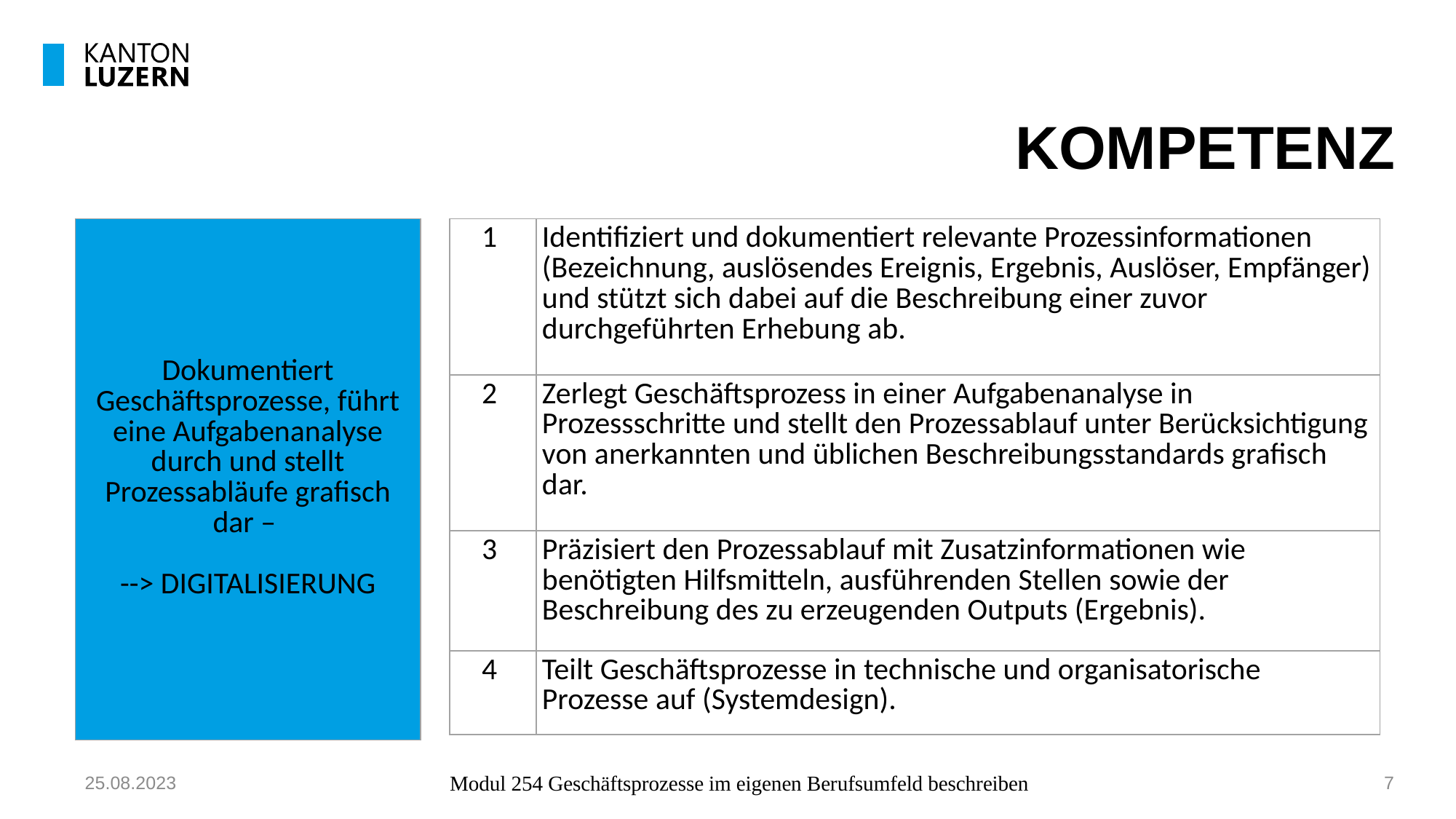

# KOMPETENZ
| 1 | Identifiziert und dokumentiert relevante Prozessinformationen (Bezeichnung, auslösendes Ereignis, Ergebnis, Auslöser, Empfänger) und stützt sich dabei auf die Beschreibung einer zuvor durchgeführten Erhebung ab. |
| --- | --- |
| 2 | Zerlegt Geschäftsprozess in einer Aufgabenanalyse in Prozessschritte und stellt den Prozessablauf unter Berücksichtigung von anerkannten und üblichen Beschreibungsstandards grafisch dar. |
| 3 | Präzisiert den Prozessablauf mit Zusatzinformationen wie benötigten Hilfsmitteln, ausführenden Stellen sowie der Beschreibung des zu erzeugenden Outputs (Ergebnis). |
| 4 | Teilt Geschäftsprozesse in technische und organisatorische Prozesse auf (Systemdesign). |
| Dokumentiert Geschäftsprozesse, führt eine Aufgabenanalyse durch und stellt Prozessabläufe grafisch dar – --> DIGITALISIERUNG |
| --- |
25.08.2023
Modul 254 Geschäftsprozesse im eigenen Berufsumfeld beschreiben
7